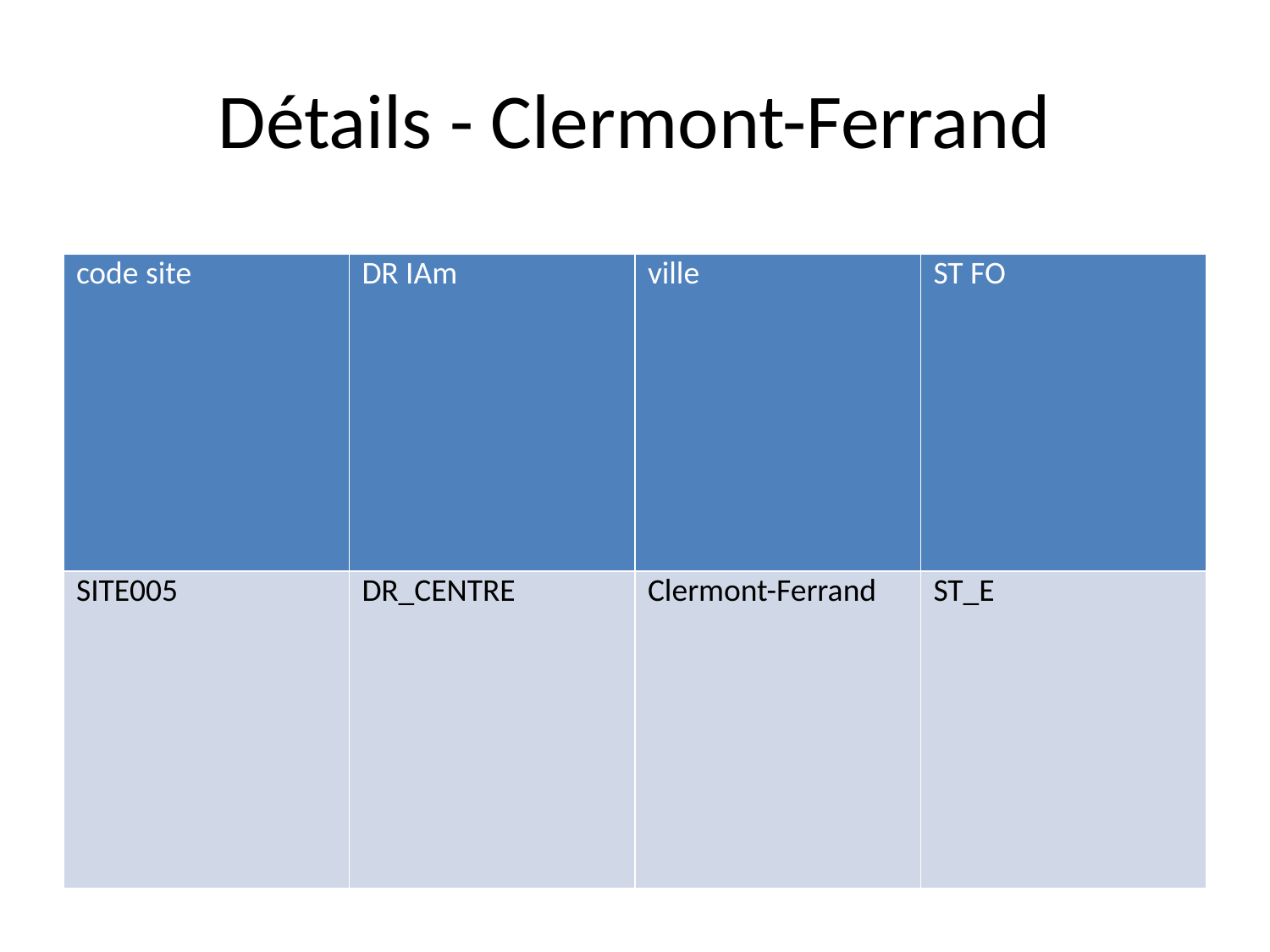

# Détails - Clermont-Ferrand

| code site | DR IAm | ville | ST FO |
| --- | --- | --- | --- |
| SITE005 | DR\_CENTRE | Clermont-Ferrand | ST\_E |